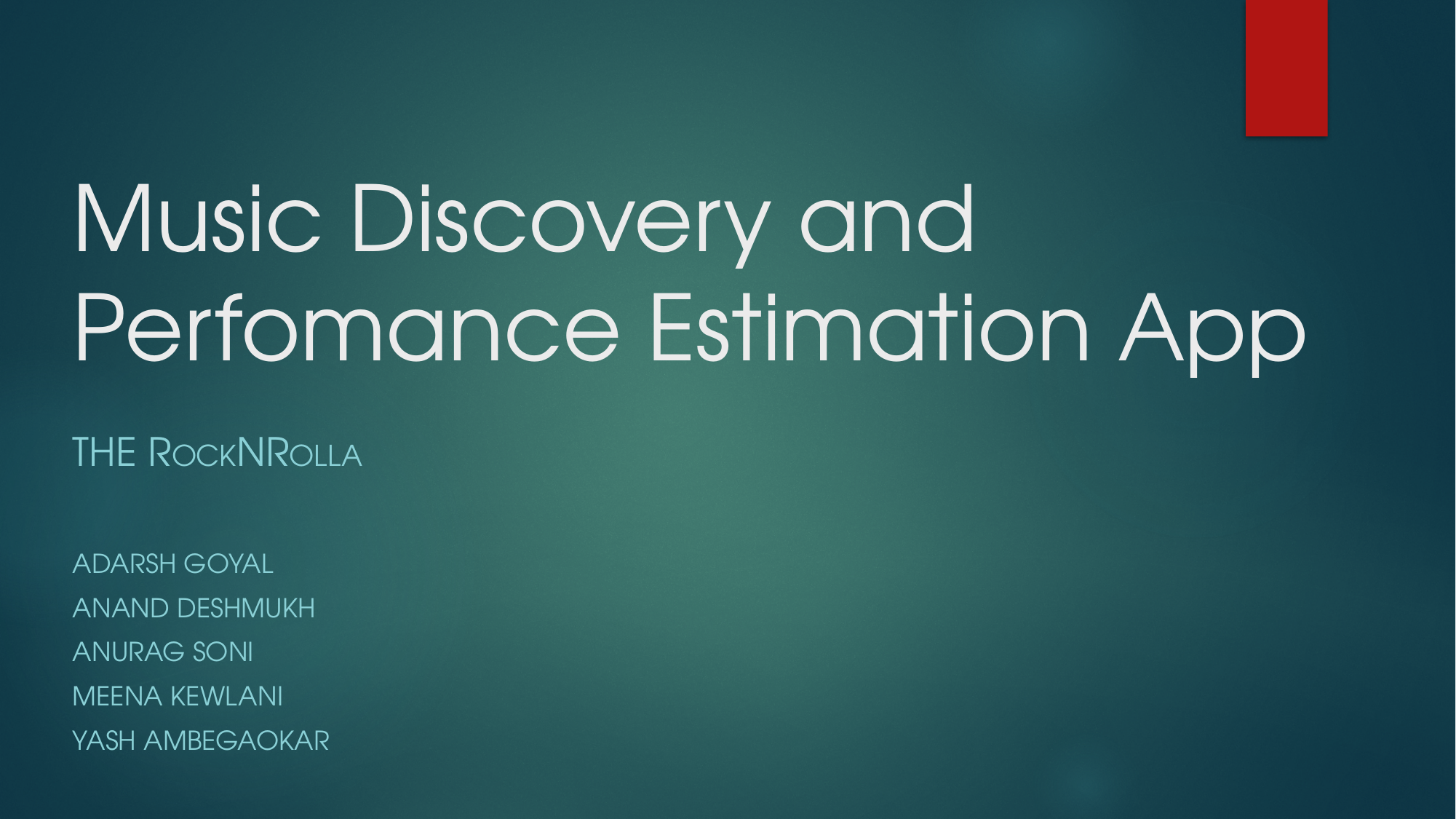

# Music Discovery and Perfomance Estimation App
The RocknRolla

Adarsh Goyal
Anand Deshmukh
Anurag soni
Meena kewlani
Yash ambegaokar